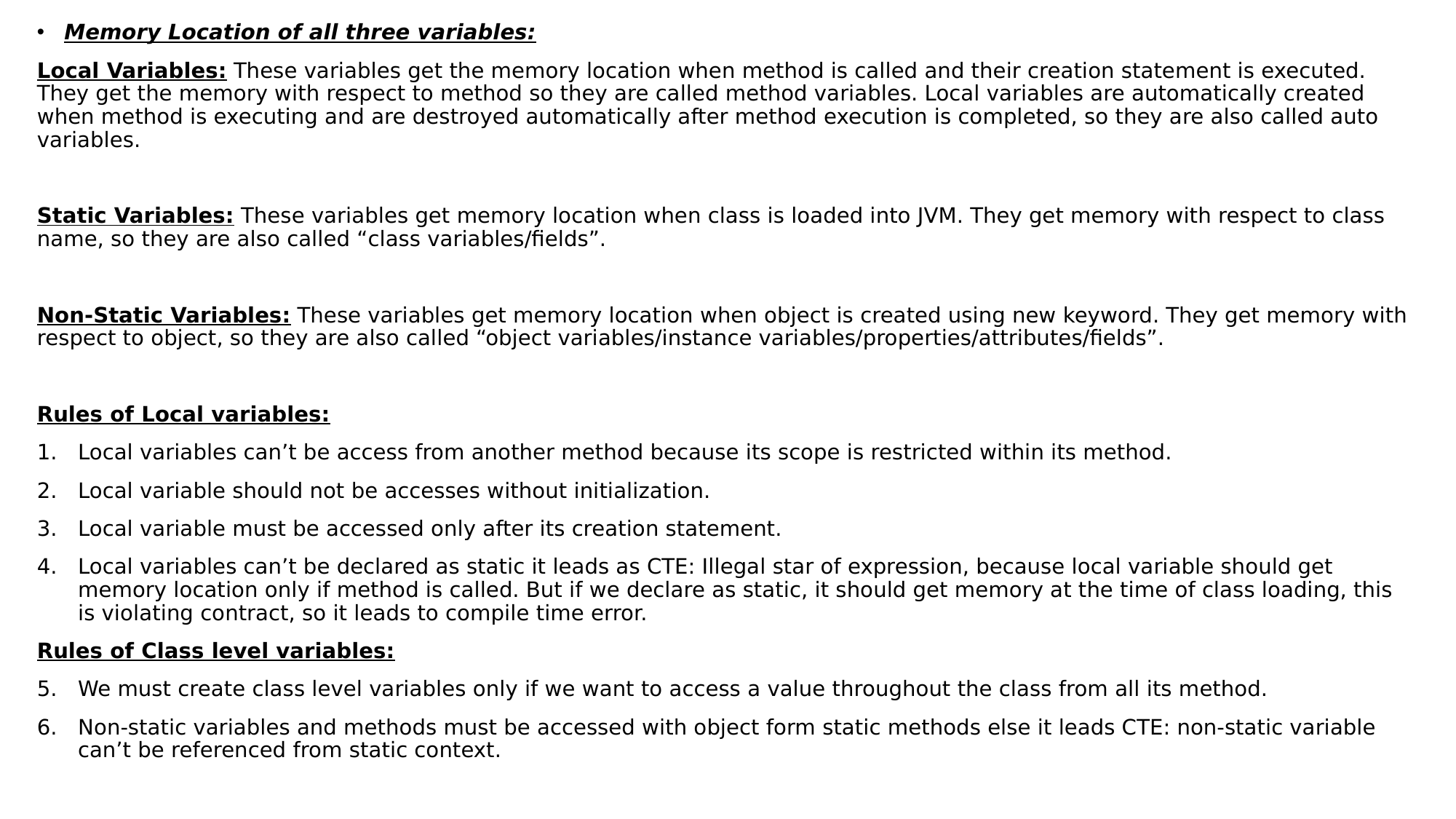

Memory Location of all three variables:
Local Variables: These variables get the memory location when method is called and their creation statement is executed. They get the memory with respect to method so they are called method variables. Local variables are automatically created when method is executing and are destroyed automatically after method execution is completed, so they are also called auto variables.

Static Variables: These variables get memory location when class is loaded into JVM. They get memory with respect to class name, so they are also called “class variables/fields”.

Non-Static Variables: These variables get memory location when object is created using new keyword. They get memory with respect to object, so they are also called “object variables/instance variables/properties/attributes/fields”.

Rules of Local variables:
Local variables can’t be access from another method because its scope is restricted within its method.
Local variable should not be accesses without initialization.
Local variable must be accessed only after its creation statement.
Local variables can’t be declared as static it leads as CTE: Illegal star of expression, because local variable should get memory location only if method is called. But if we declare as static, it should get memory at the time of class loading, this is violating contract, so it leads to compile time error.
Rules of Class level variables:
We must create class level variables only if we want to access a value throughout the class from all its method.
Non-static variables and methods must be accessed with object form static methods else it leads CTE: non-static variable can’t be referenced from static context.